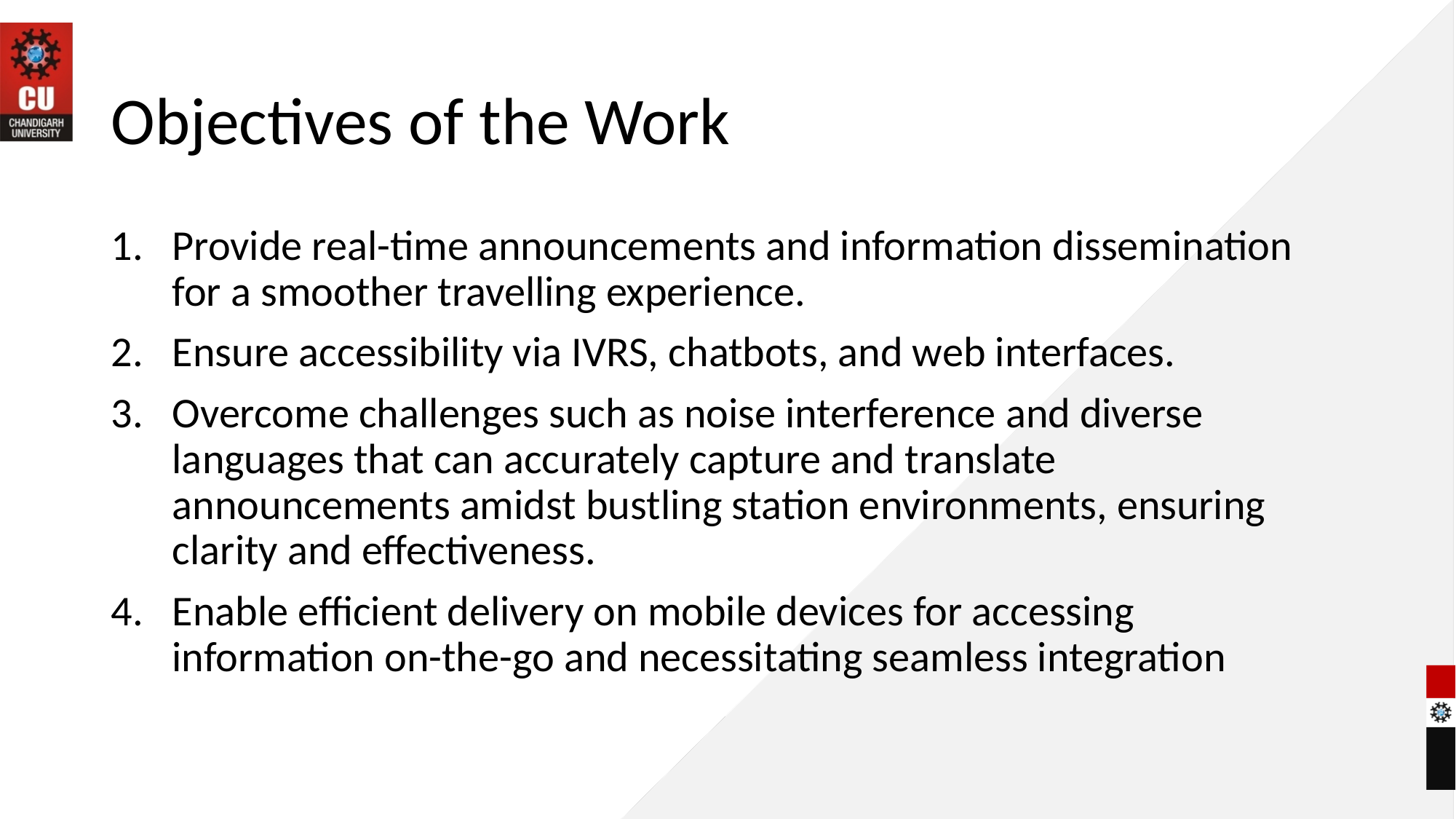

# Objectives of the Work
Provide real-time announcements and information dissemination for a smoother travelling experience.
Ensure accessibility via IVRS, chatbots, and web interfaces.
Overcome challenges such as noise interference and diverse languages that can accurately capture and translate announcements amidst bustling station environments, ensuring clarity and effectiveness.
Enable efficient delivery on mobile devices for accessing information on-the-go and necessitating seamless integration
5